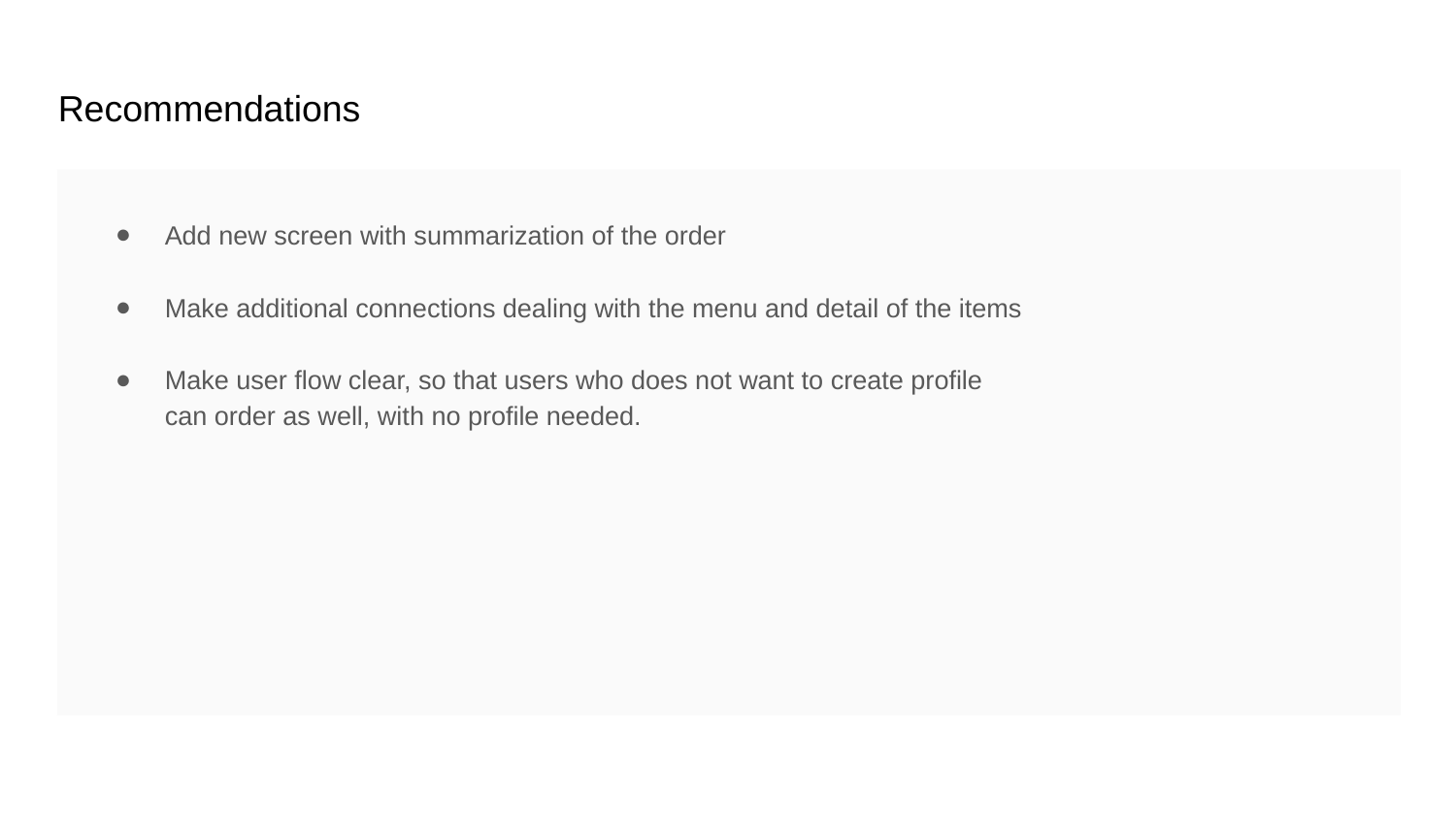

Recommendations

Add new screen with summarization of the order

Make additional connections dealing with the menu and detail of the items

Make user flow clear, so that users who does not want to create profile can order as well, with no profile needed.